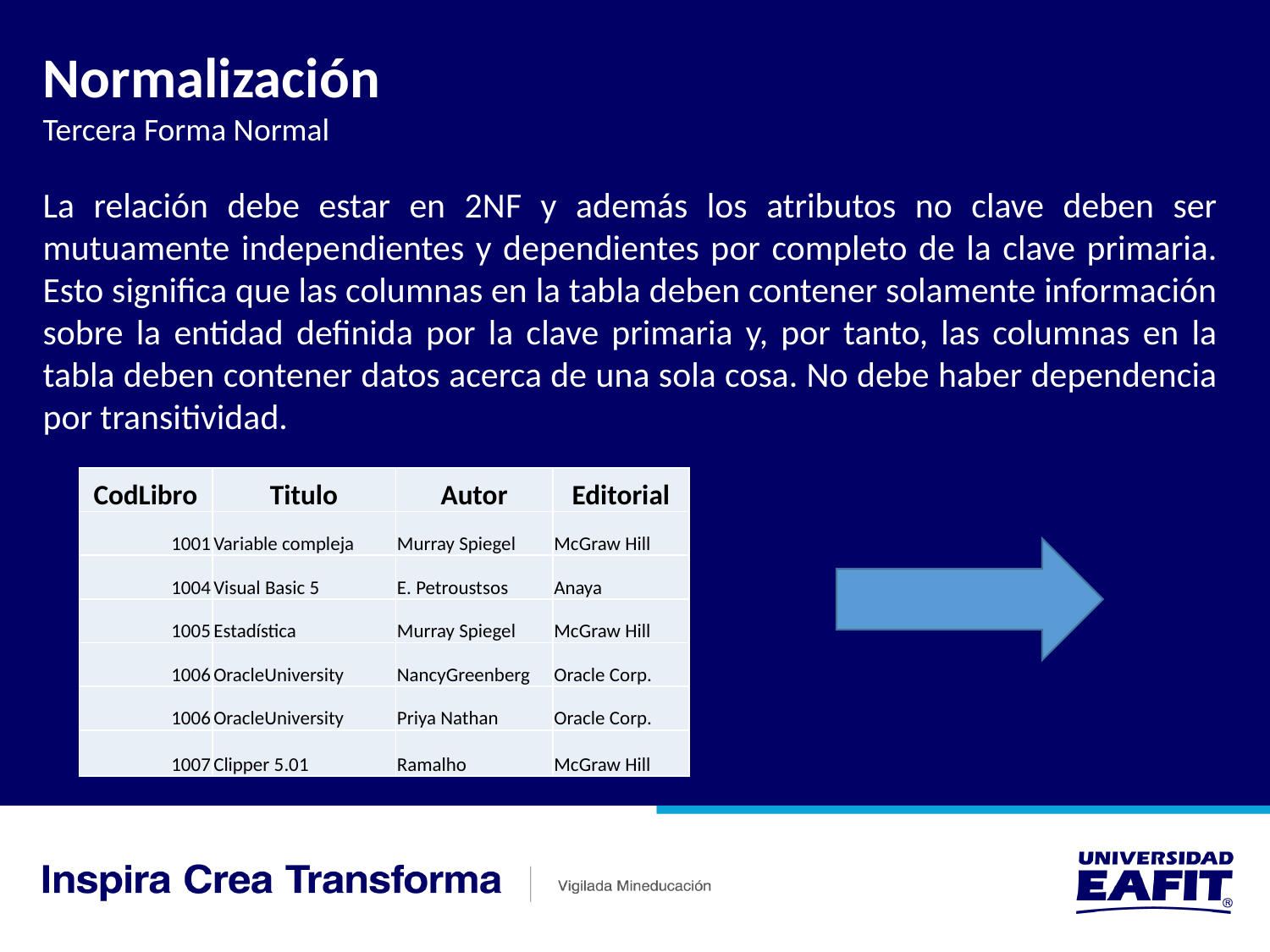

Normalización
Tercera Forma Normal
La relación debe estar en 2NF y además los atributos no clave deben ser mutuamente independientes y dependientes por completo de la clave primaria. Esto significa que las columnas en la tabla deben contener solamente información sobre la entidad definida por la clave primaria y, por tanto, las columnas en la tabla deben contener datos acerca de una sola cosa. No debe haber dependencia por transitividad.
| CodLibro | Titulo | Autor | Editorial |
| --- | --- | --- | --- |
| 1001 | Variable compleja | Murray Spiegel | McGraw Hill |
| 1004 | Visual Basic 5 | E. Petroustsos | Anaya |
| 1005 | Estadística | Murray Spiegel | McGraw Hill |
| 1006 | OracleUniversity | NancyGreenberg | Oracle Corp. |
| 1006 | OracleUniversity | Priya Nathan | Oracle Corp. |
| 1007 | Clipper 5.01 | Ramalho | McGraw Hill |